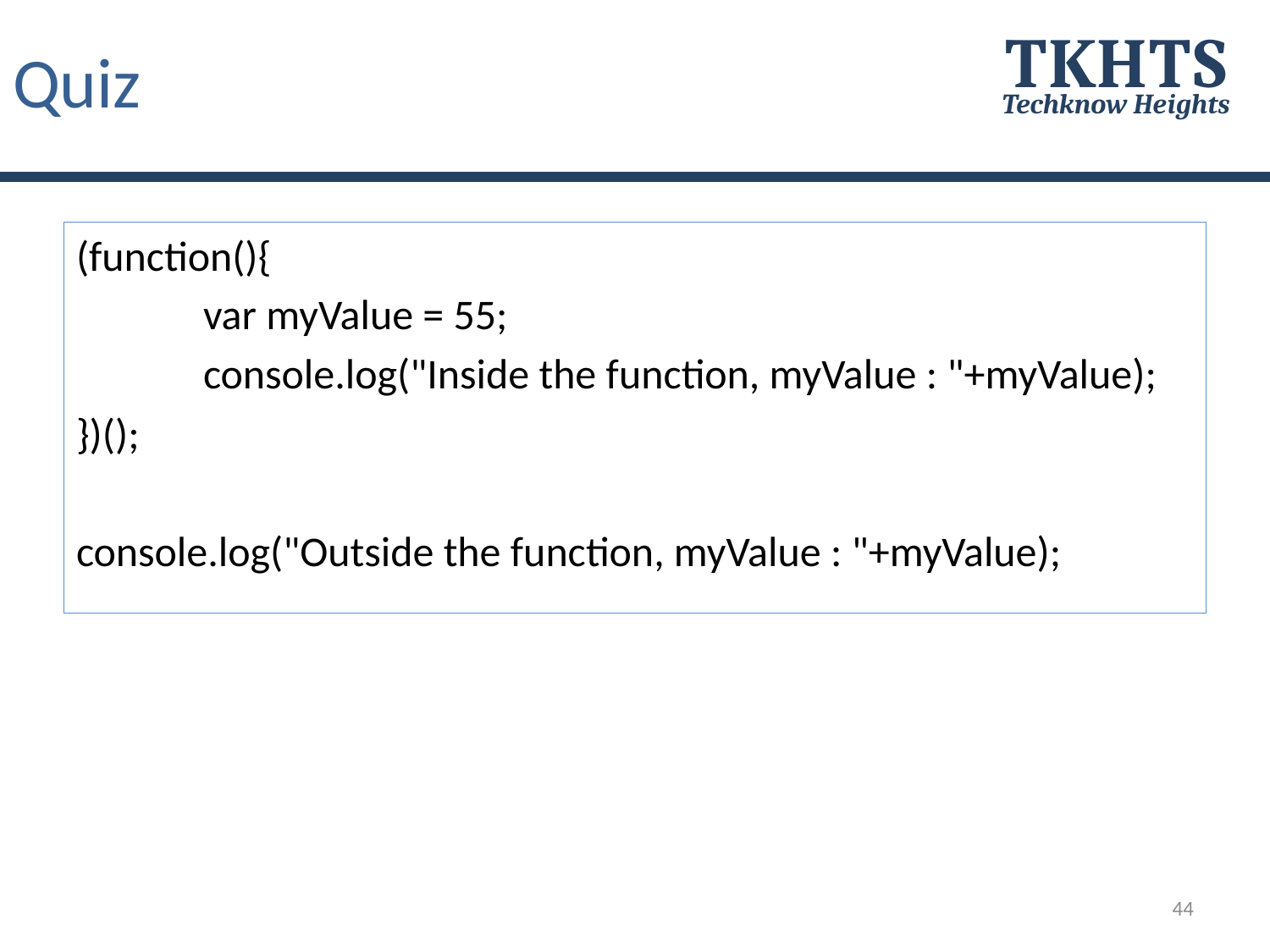

# Quiz
TKHTS
Techknow Heights

(function(){
	var myValue = 55;
	console.log("Inside the function, myValue : "+myValue);
})();

console.log("Outside the function, myValue : "+myValue);
44